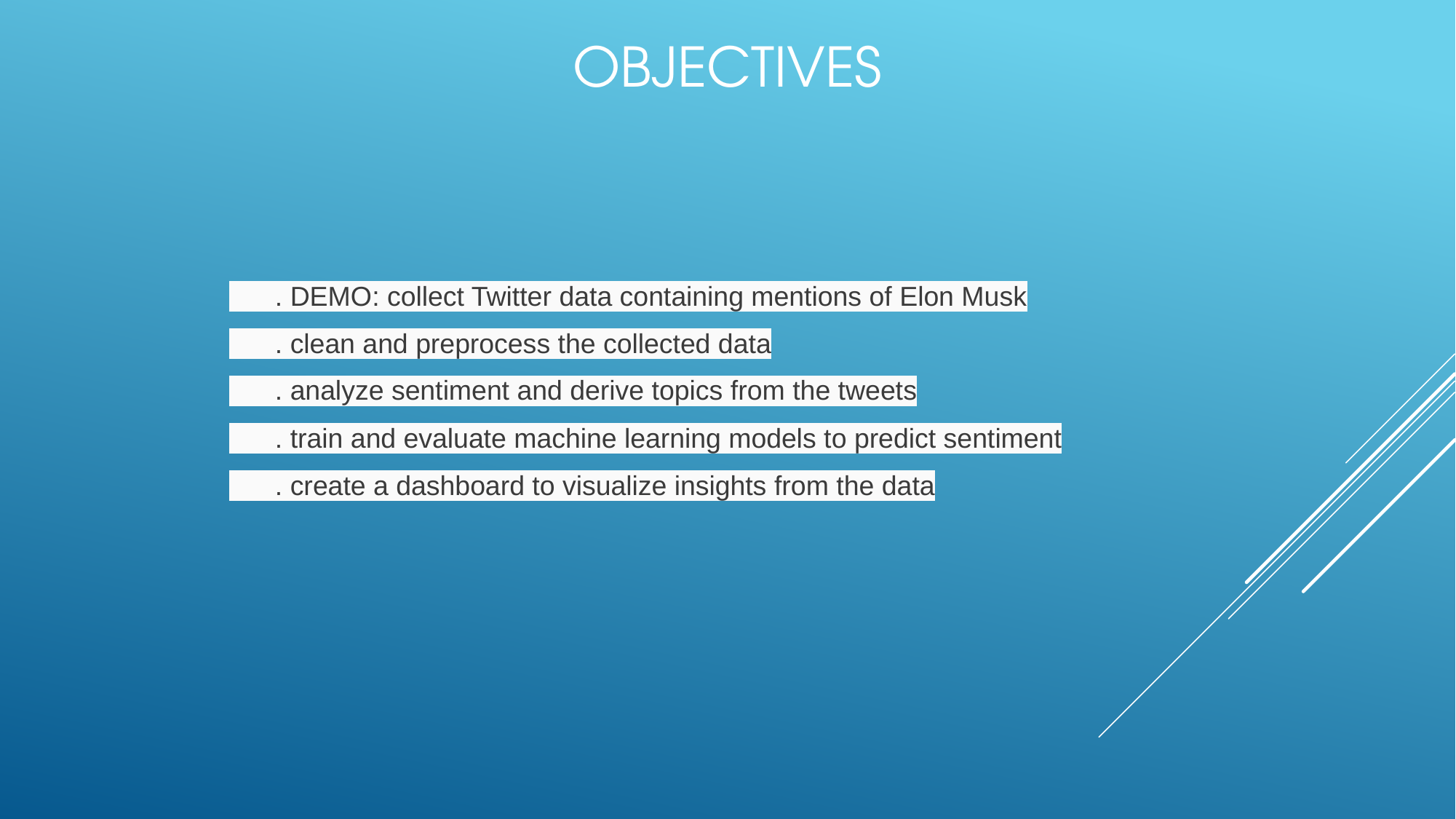

# objectives

      . DEMO: collect Twitter data containing mentions of Elon Musk
      . clean and preprocess the collected data
      . analyze sentiment and derive topics from the tweets
      . train and evaluate machine learning models to predict sentiment
      . create a dashboard to visualize insights from the data